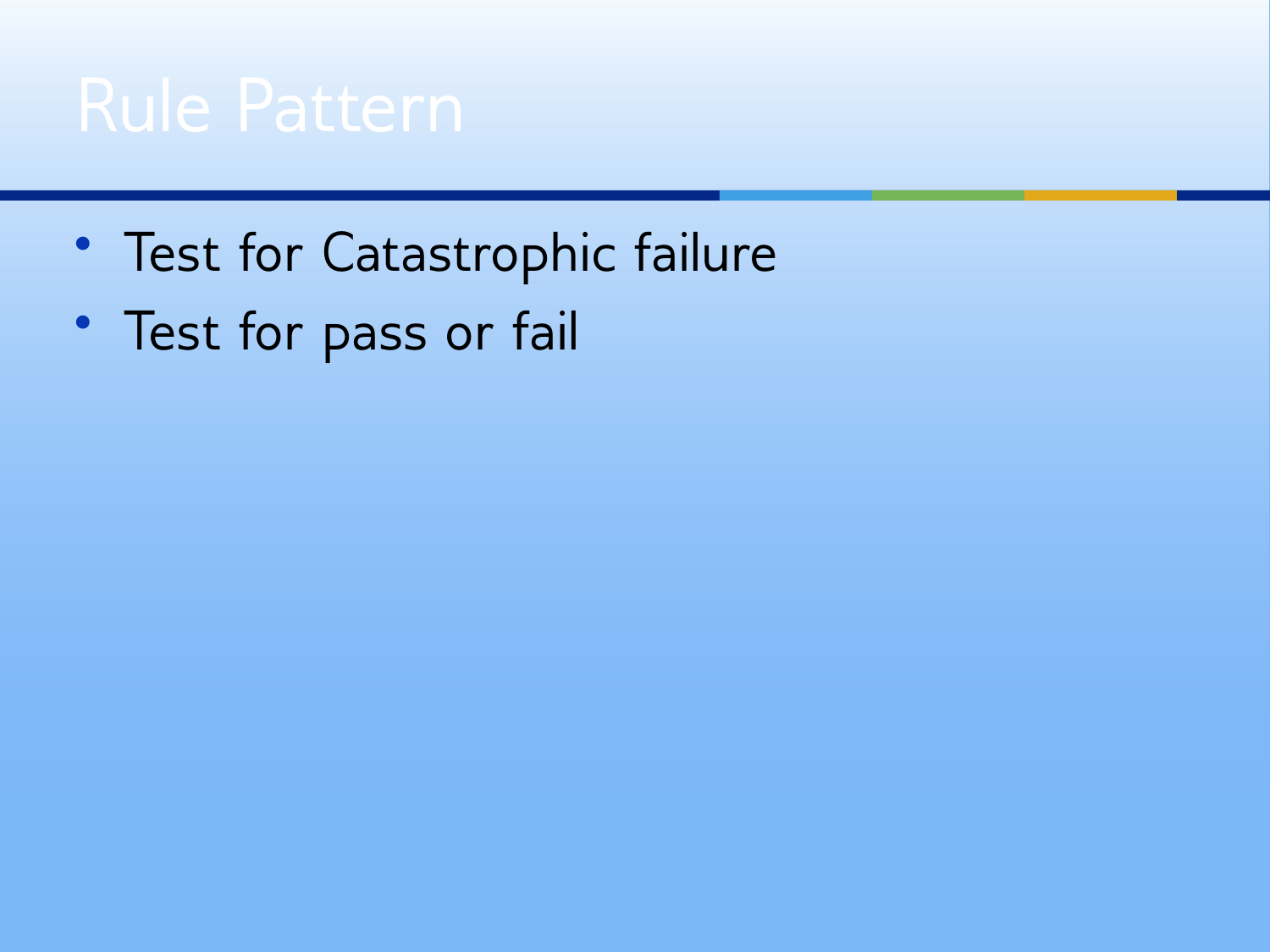

# Rule Pattern
Test for Catastrophic failure
Test for pass or fail